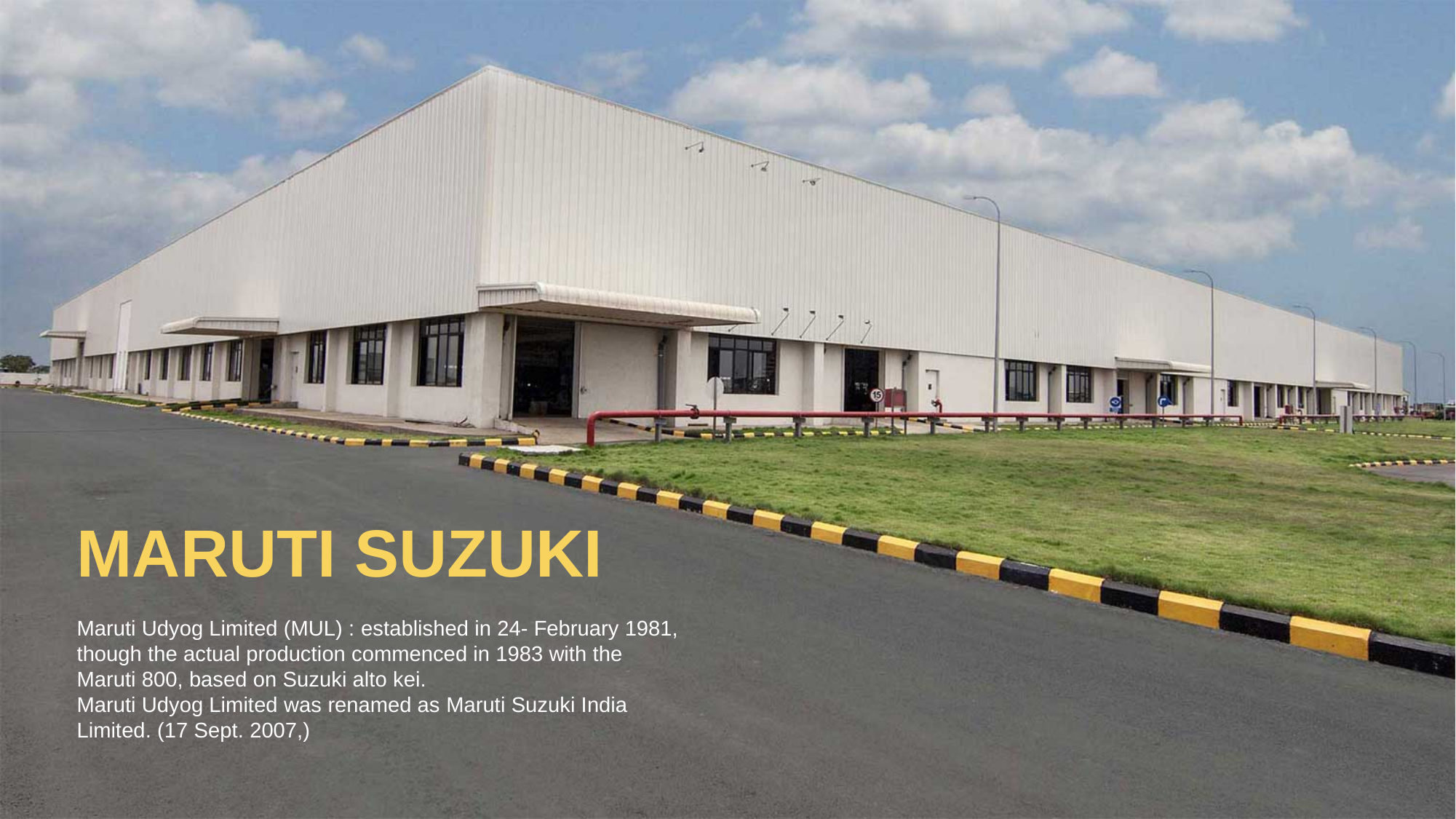

MARUTI SUZUKI
Maruti Udyog Limited (MUL) : established in 24- February 1981,
though the actual production commenced in 1983 with the
Maruti 800, based on Suzuki alto kei.
Maruti Udyog Limited was renamed as Maruti Suzuki India
Limited. (17 Sept. 2007,)